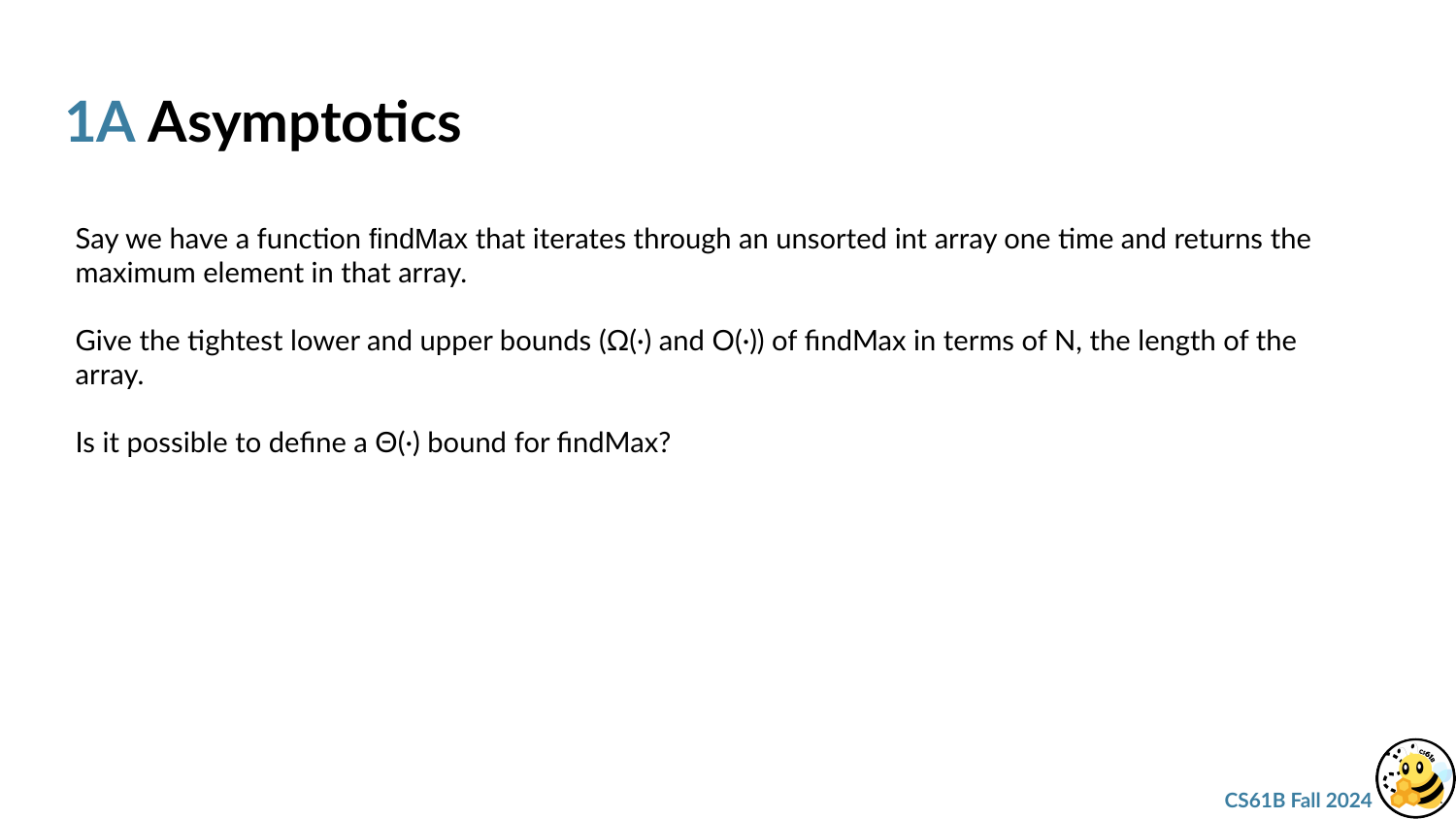

# 1A Asymptotics
Say we have a function findMax that iterates through an unsorted int array one time and returns the maximum element in that array.

Give the tightest lower and upper bounds (Ω(·) and O(·)) of findMax in terms of N, the length of the array.

Is it possible to define a Θ(·) bound for findMax?